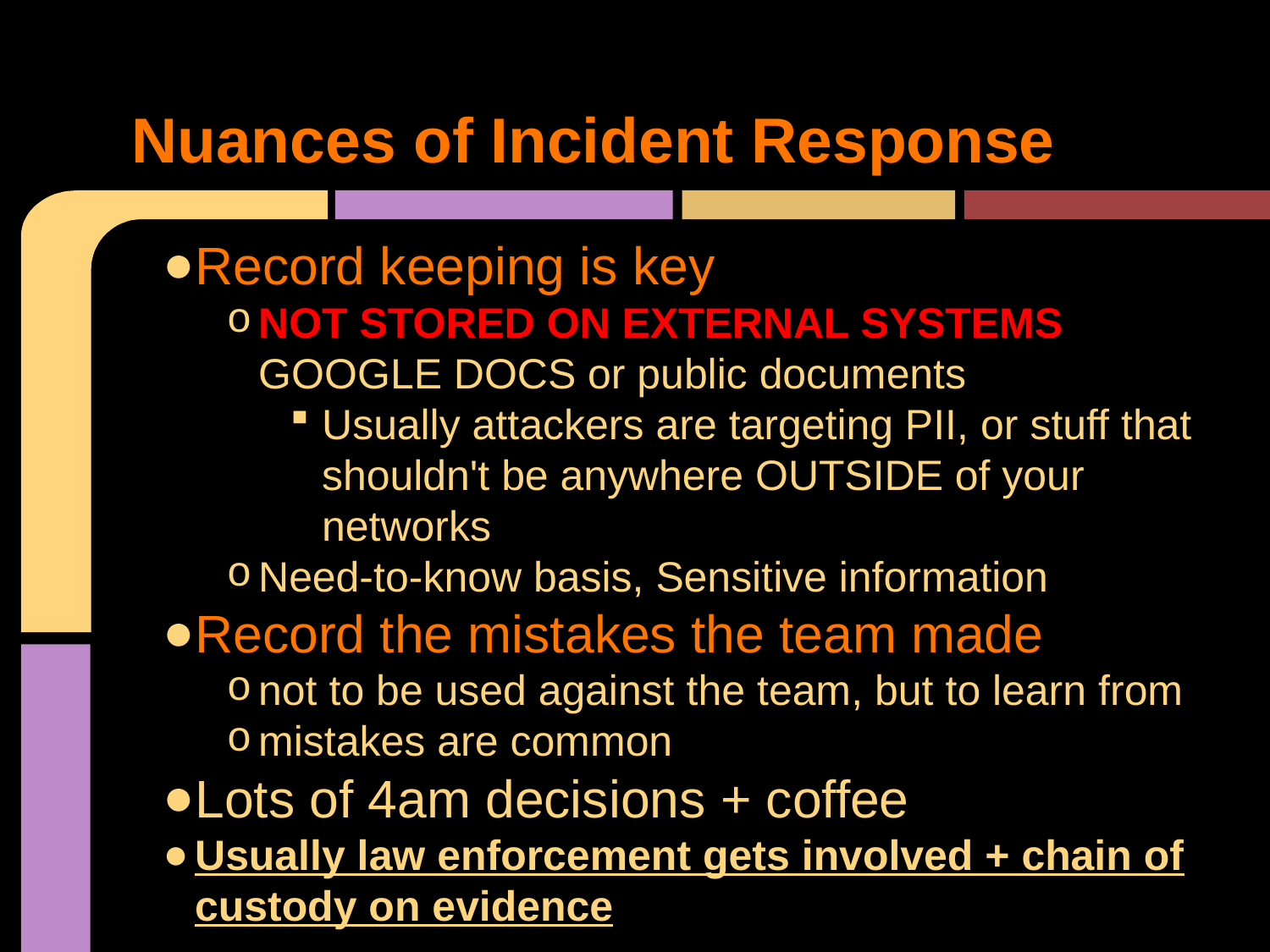

# Nuances of Incident Response
Record keeping is key
NOT STORED ON EXTERNAL SYSTEMS GOOGLE DOCS or public documents
Usually attackers are targeting PII, or stuff that shouldn't be anywhere OUTSIDE of your networks
Need-to-know basis, Sensitive information
Record the mistakes the team made
not to be used against the team, but to learn from
mistakes are common
Lots of 4am decisions + coffee
Usually law enforcement gets involved + chain of custody on evidence